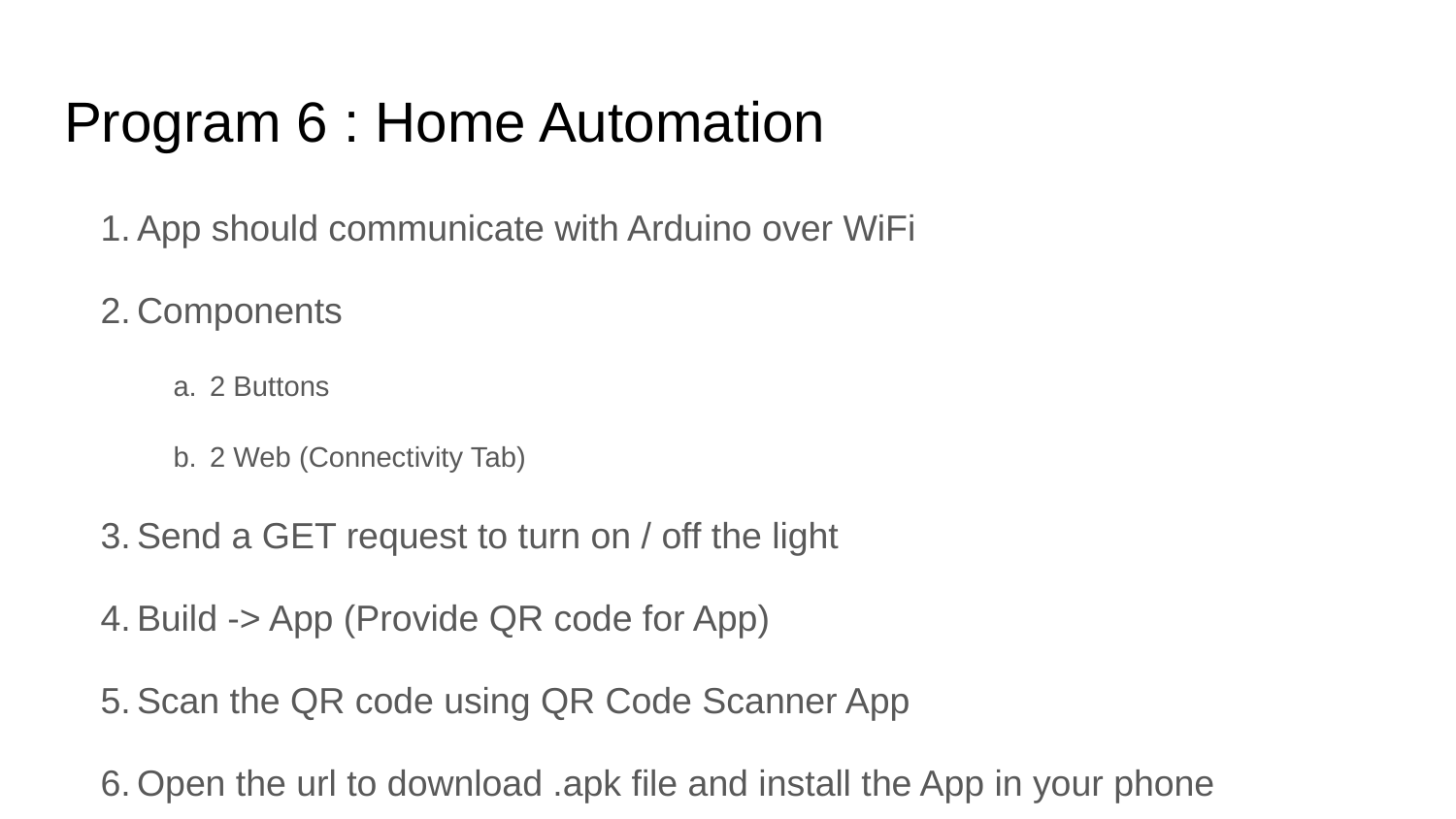

# Program 6 : Home Automation
App should communicate with Arduino over WiFi
Components
2 Buttons
2 Web (Connectivity Tab)
Send a GET request to turn on / off the light
Build -> App (Provide QR code for App)
Scan the QR code using QR Code Scanner App
Open the url to download .apk file and install the App in your phone